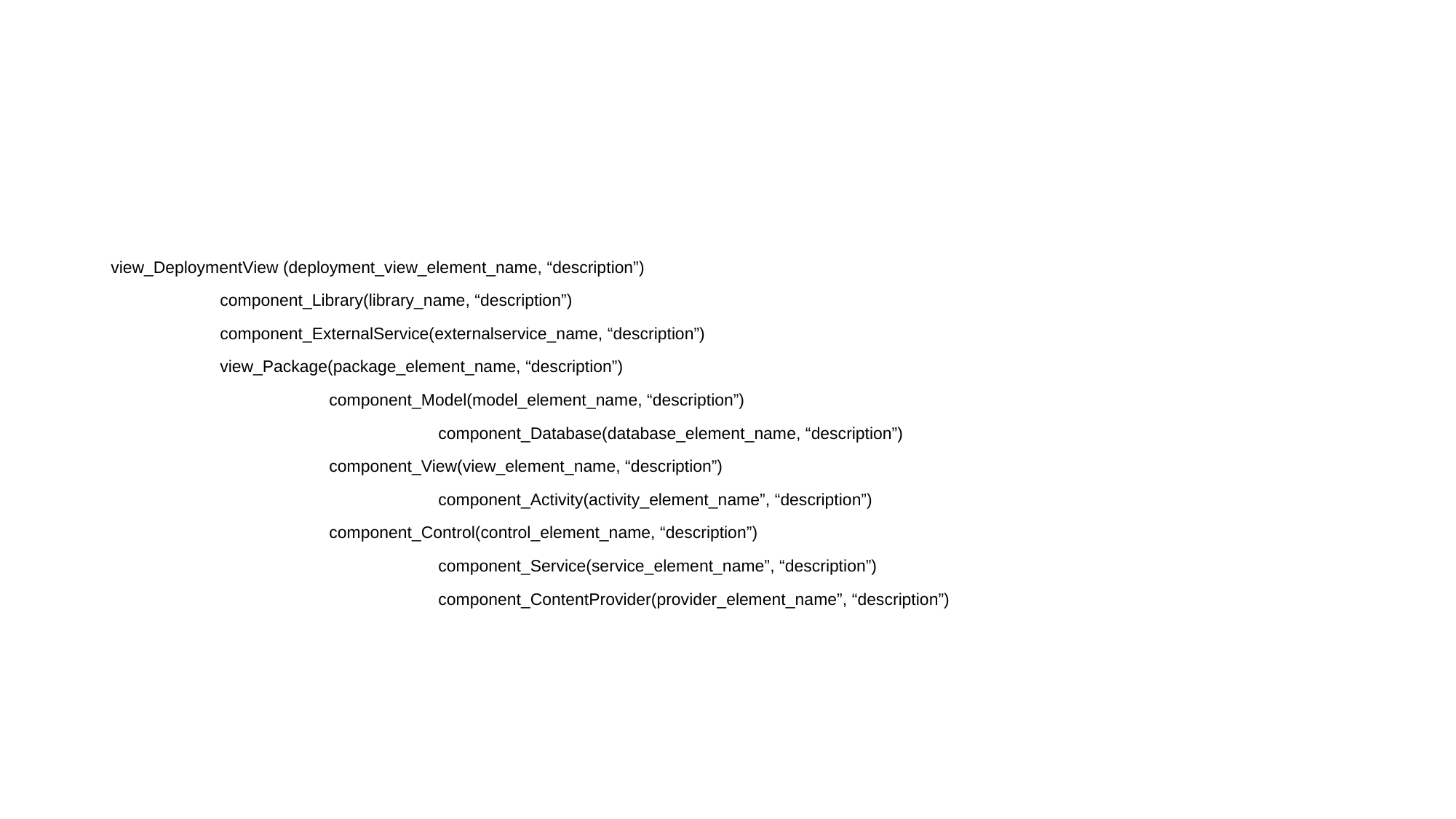

#

view_DeploymentView (deployment_view_element_name, “description”)
	component_Library(library_name, “description”)
	component_ExternalService(externalservice_name, “description”)
	view_Package(package_element_name, “description”)
		component_Model(model_element_name, “description”)
			component_Database(database_element_name, “description”)
		component_View(view_element_name, “description”)
			component_Activity(activity_element_name”, “description”)
		component_Control(control_element_name, “description”)
			component_Service(service_element_name”, “description”)
			component_ContentProvider(provider_element_name”, “description”)